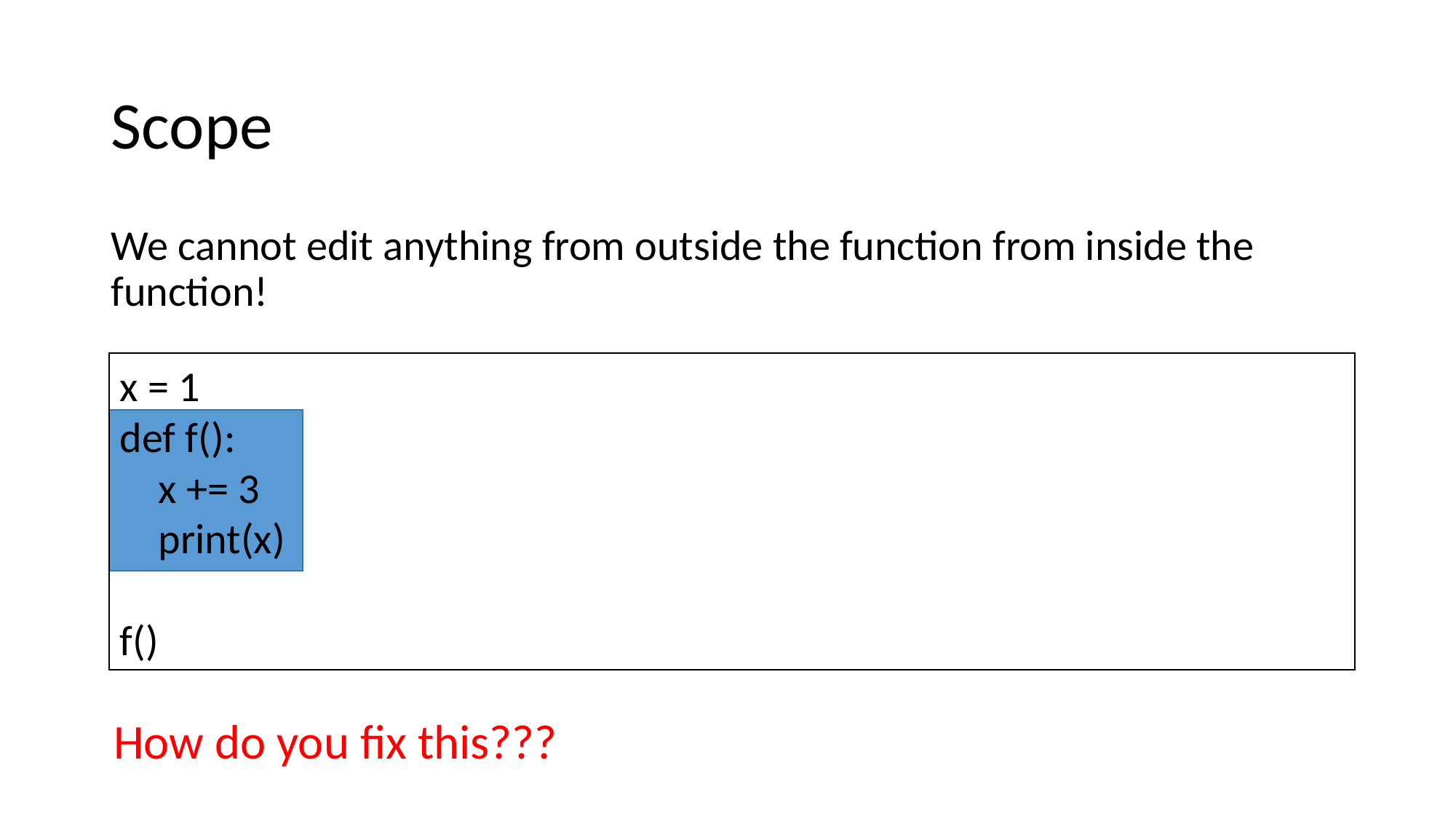

Scope
We cannot edit anything from outside the function from inside the function!
x = 1
def f():
    x += 3
    print(x)

f()

How do you fix this???